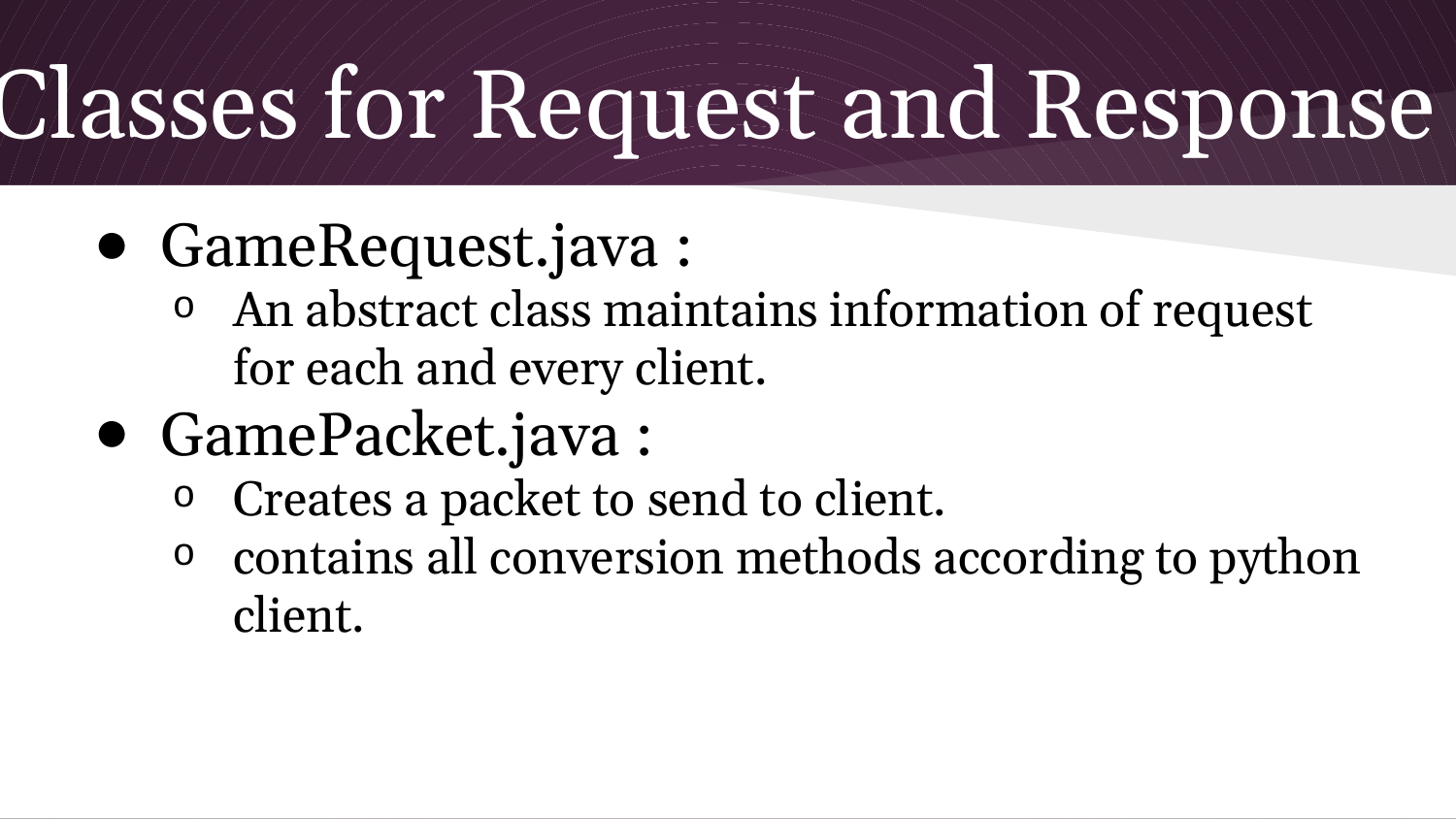

# Classes for Request and Response
GameRequest.java :
An abstract class maintains information of request for each and every client.
GamePacket.java :
Creates a packet to send to client.
contains all conversion methods according to python client.